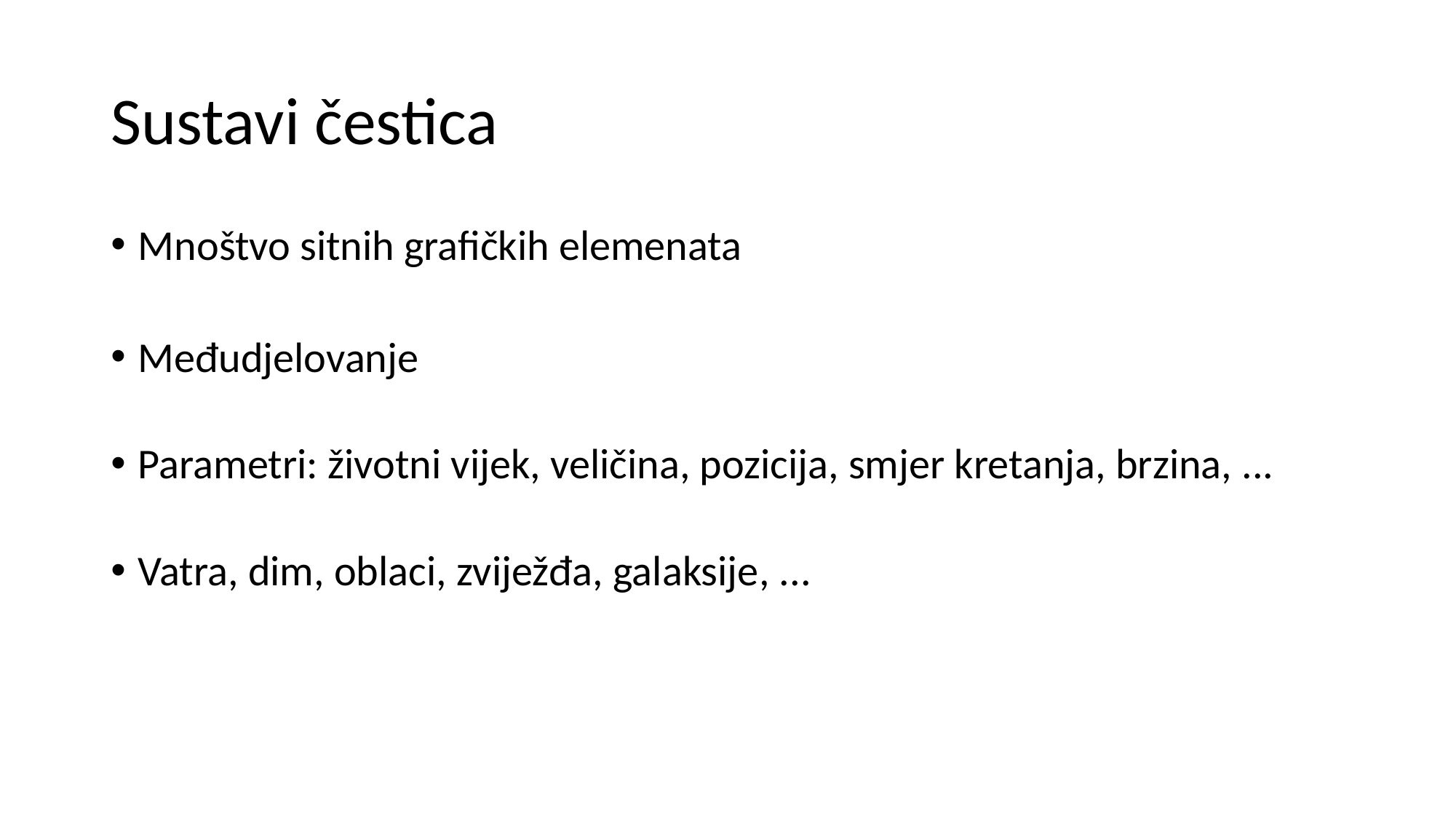

# Sustavi čestica
Mnoštvo sitnih grafičkih elemenata
Međudjelovanje
Parametri: životni vijek, veličina, pozicija, smjer kretanja, brzina, ...
Vatra, dim, oblaci, zviježđa, galaksije, ...